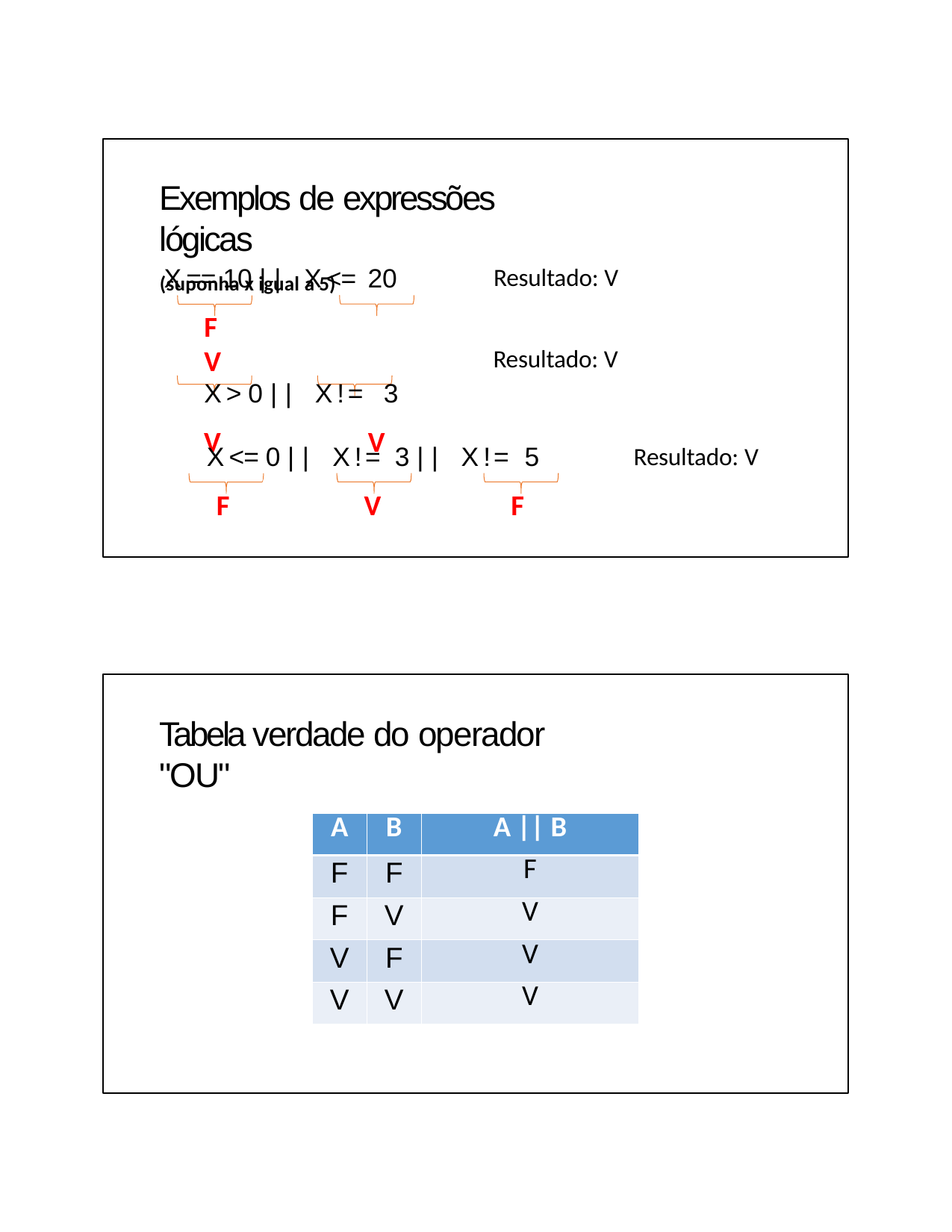

Exemplos de expressões lógicas
(suponha x igual a 5)
X == 10 || X <= 20
Resultado: V

F	V
X > 0 || X != 3
V	V
Resultado: V

X <= 0 || X != 3 || X != 5
F	V	F
Resultado: V

Tabela verdade do operador "OU"
| A | B | A || B |
| --- | --- | --- |
| F | F | F |
| F | V | V |
| V | F | V |
| V | V | V |